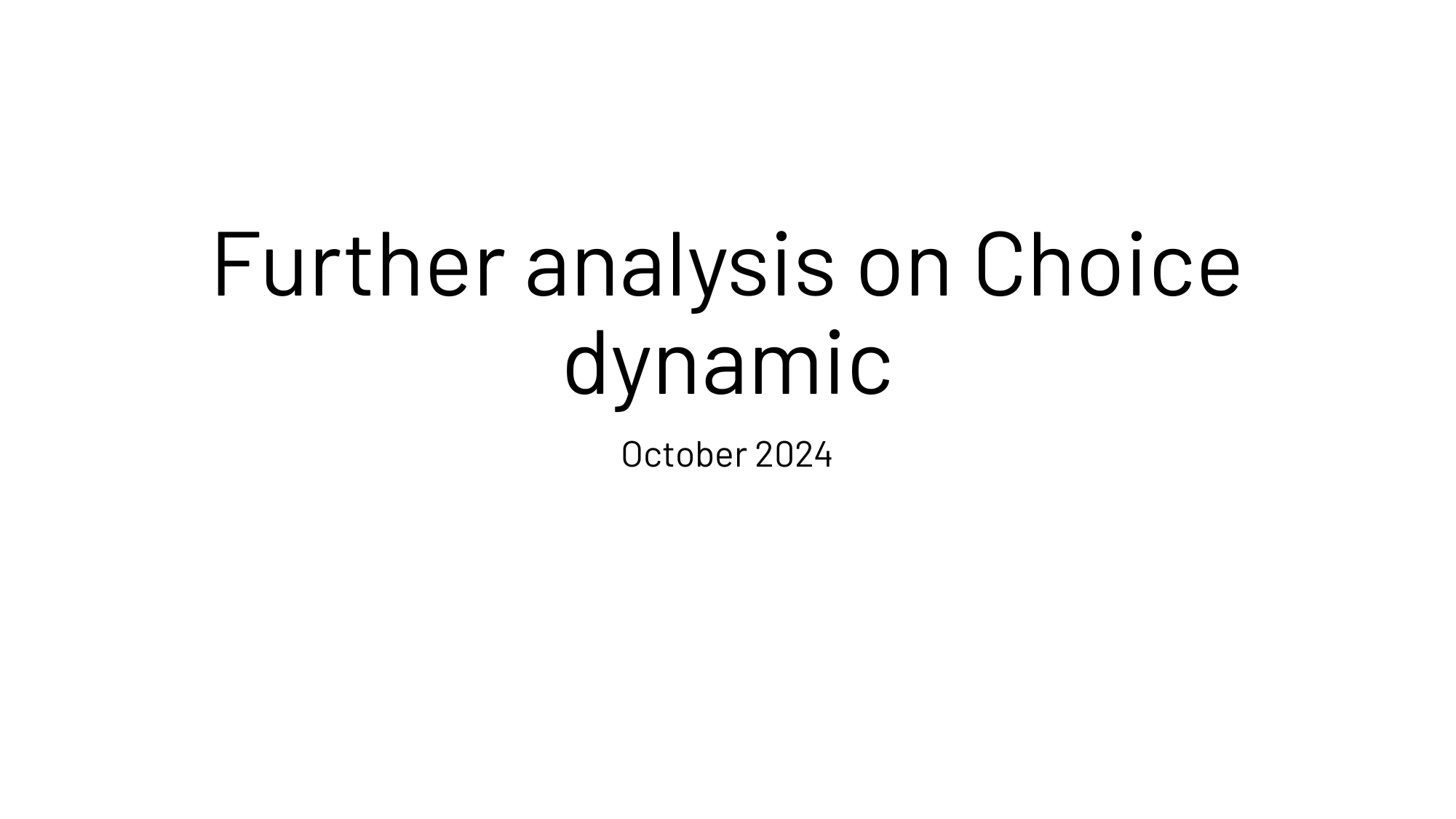

# Further analysis on Choice dynamic
October 2024